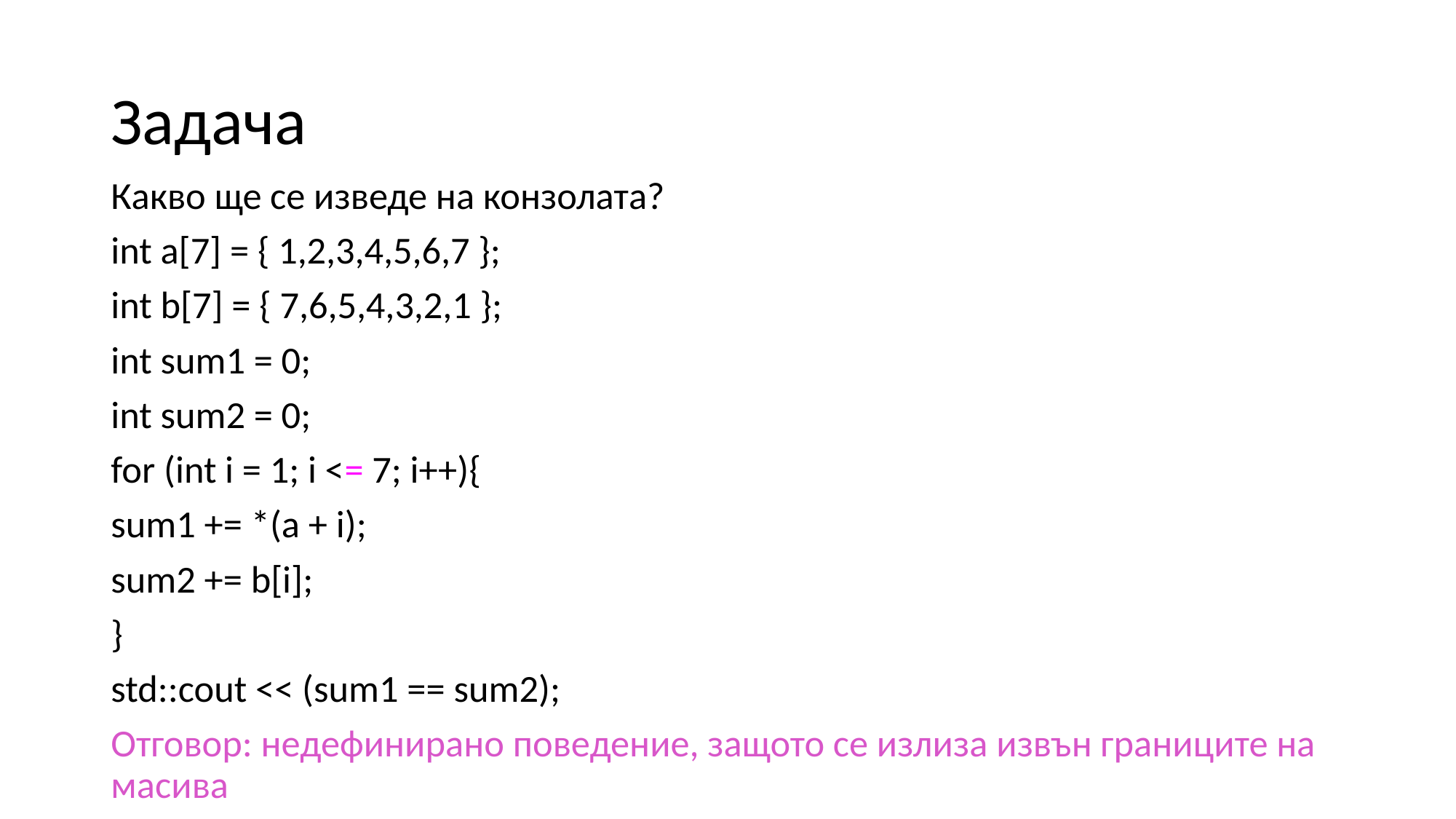

# Задача
Какво ще се изведе на конзолата?
int a[7] = { 1,2,3,4,5,6,7 };
int b[7] = { 7,6,5,4,3,2,1 };
int sum1 = 0;
int sum2 = 0;
for (int i = 1; i <= 7; i++){
sum1 += *(a + i);
sum2 += b[i];
}
std::cout << (sum1 == sum2);
Отговор: недефинирано поведение, защото се излиза извън границите на масива